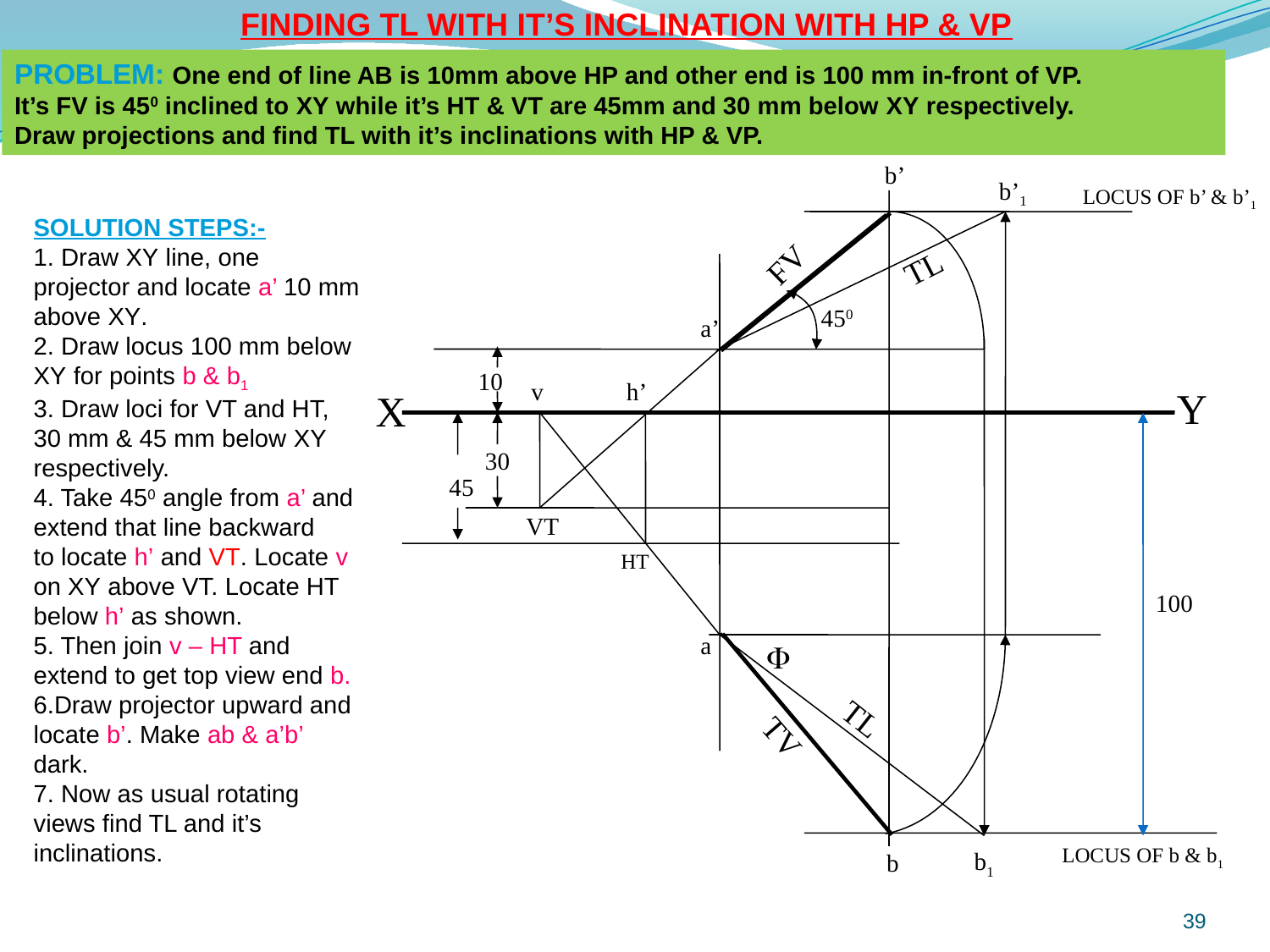

FINDING TL WITH IT’S INCLINATION WITH HP & VP
PROBLEM: One end of line AB is 10mm above HP and other end is 100 mm in-front of VP.
It’s FV is 450 inclined to XY while it’s HT & VT are 45mm and 30 mm below XY respectively.
Draw projections and find TL with it’s inclinations with HP & VP.
b’
b’1
LOCUS OF b’ & b’1

SOLUTION STEPS:-
1. Draw XY line, one projector and locate a’ 10 mm above XY.
2. Draw locus 100 mm below XY for points b & b1
3. Draw loci for VT and HT, 30 mm & 45 mm below XY respectively.
4. Take 450 angle from a’ and extend that line backward
to locate h’ and VT. Locate v on XY above VT. Locate HT below h’ as shown.
5. Then join v – HT and extend to get top view end b.
6.Draw projector upward and locate b’. Make ab & a’b’ dark.
7. Now as usual rotating views find TL and it’s inclinations.

FV
TL

450
a’

10

v
h’
Y
X

45

30

VT

HT

100
a
Φ

TL
TV

LOCUS OF b & b1
b1
b
39